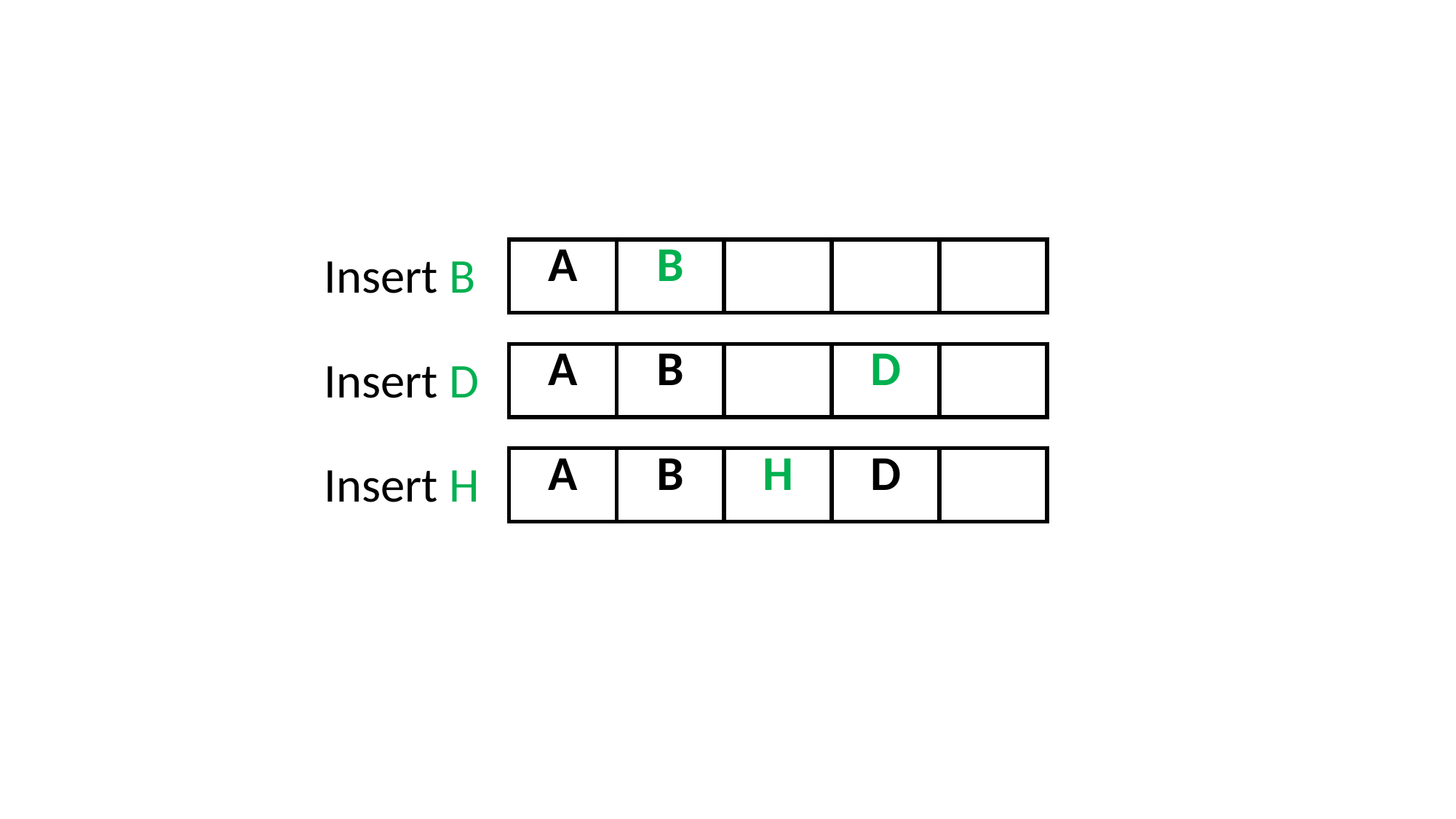

Insert B
| A | B |  |  |  |
| --- | --- | --- | --- | --- |
Insert D
| A | B |  | D |  |
| --- | --- | --- | --- | --- |
Insert H
| A | B | H | D |  |
| --- | --- | --- | --- | --- |